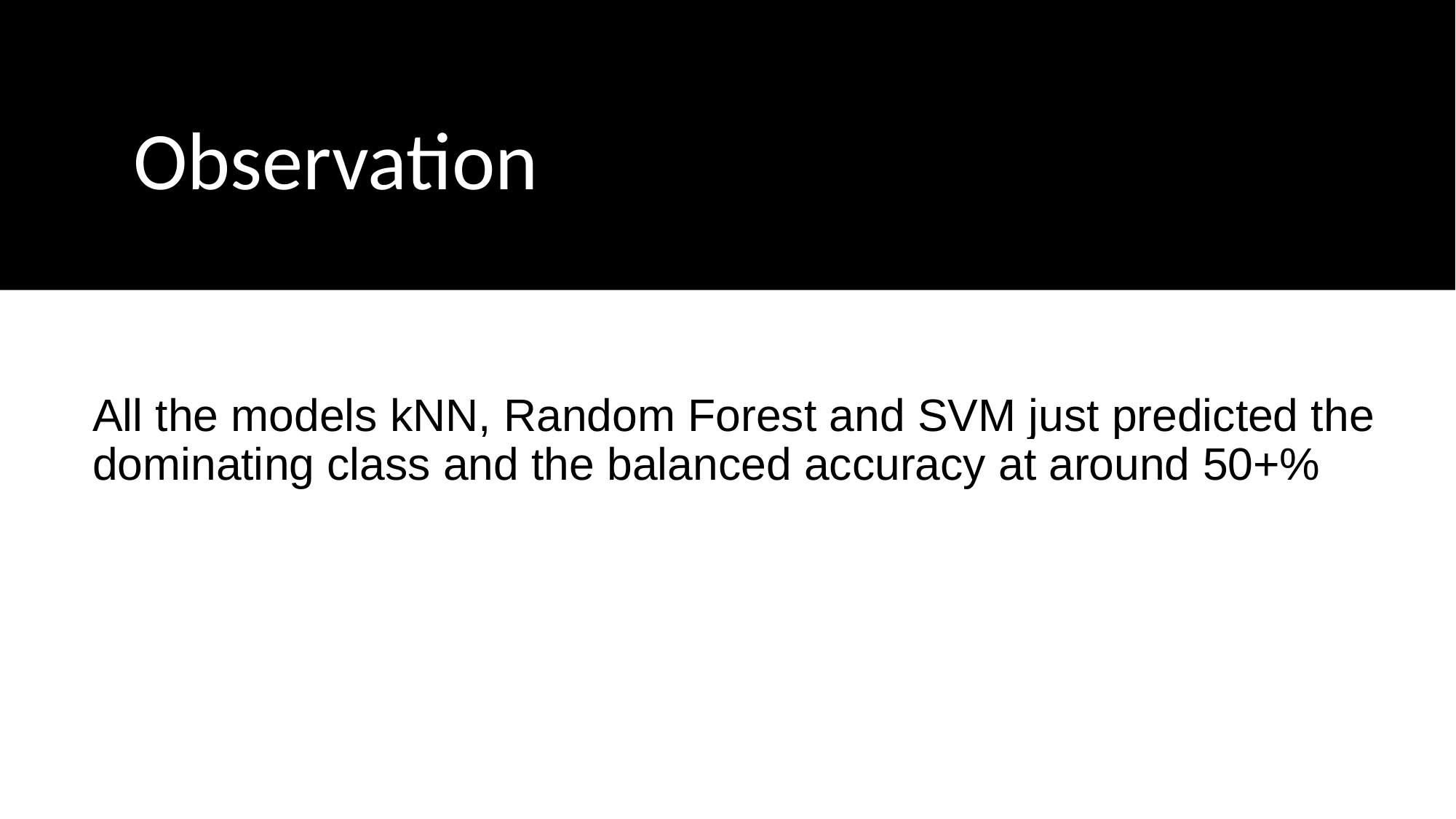

# Observation

All the models kNN, Random Forest and SVM just predicted the dominating class and the balanced accuracy at around 50+%